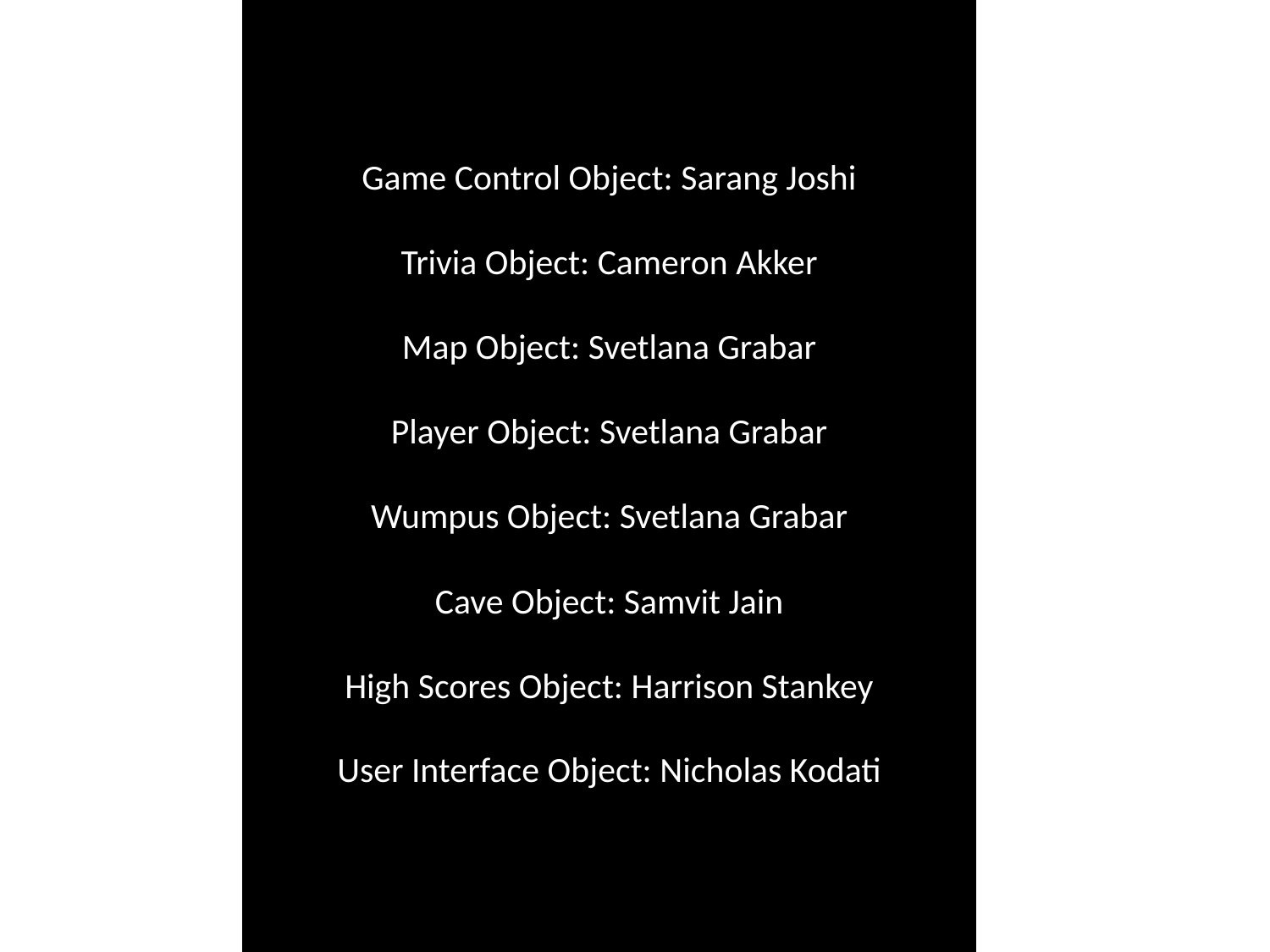

Game Control Object: Sarang Joshi

Trivia Object: Cameron Akker

Map Object: Svetlana Grabar

Player Object: Svetlana Grabar

Wumpus Object: Svetlana Grabar

Cave Object: Samvit Jain

High Scores Object: Harrison Stankey

User Interface Object: Nicholas Kodati